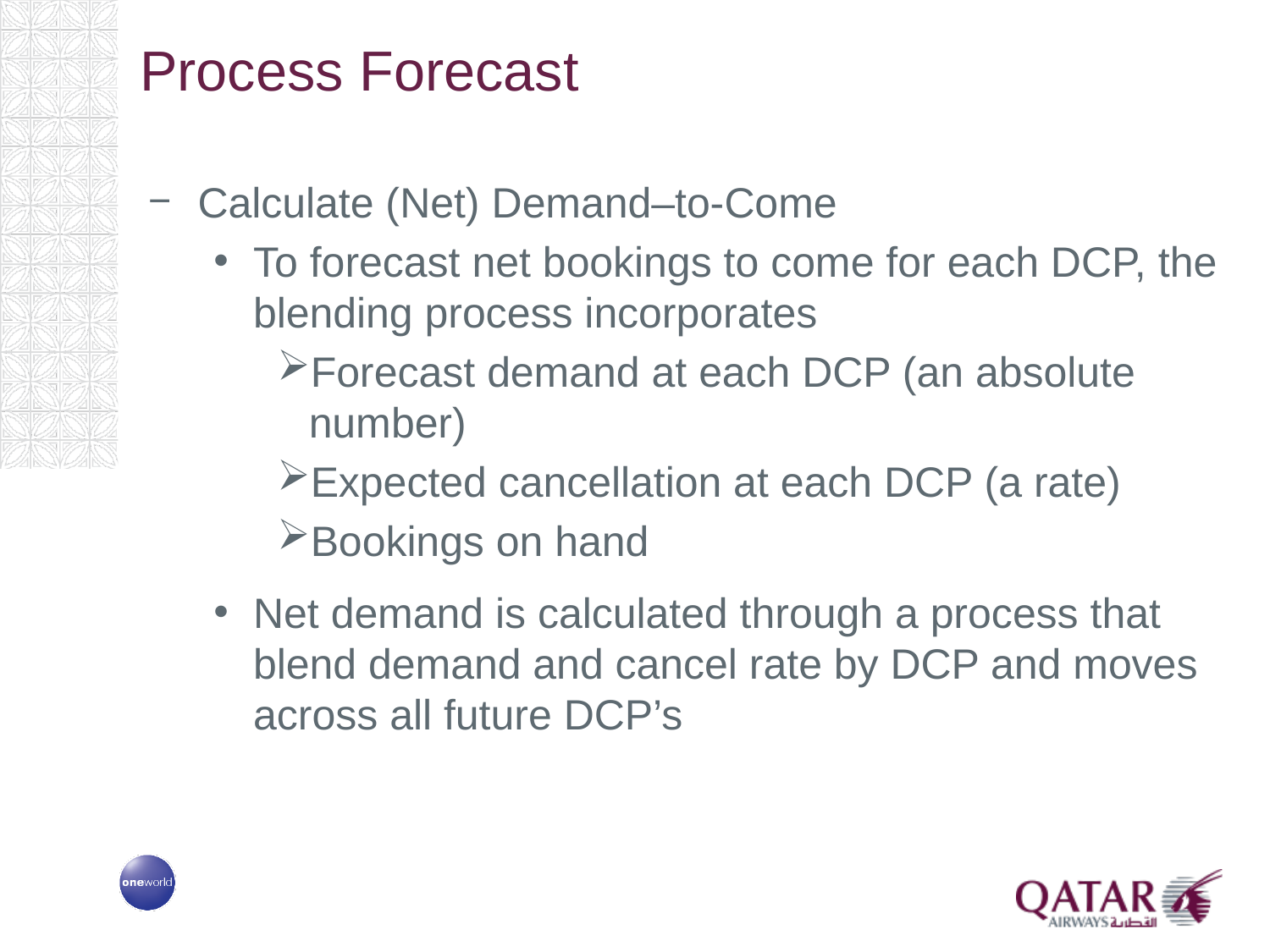

# Process Forecast
Calculate (Net) Demand–to-Come
To forecast net bookings to come for each DCP, the blending process incorporates
Forecast demand at each DCP (an absolute number)
Expected cancellation at each DCP (a rate)
Bookings on hand
Net demand is calculated through a process that blend demand and cancel rate by DCP and moves across all future DCP’s